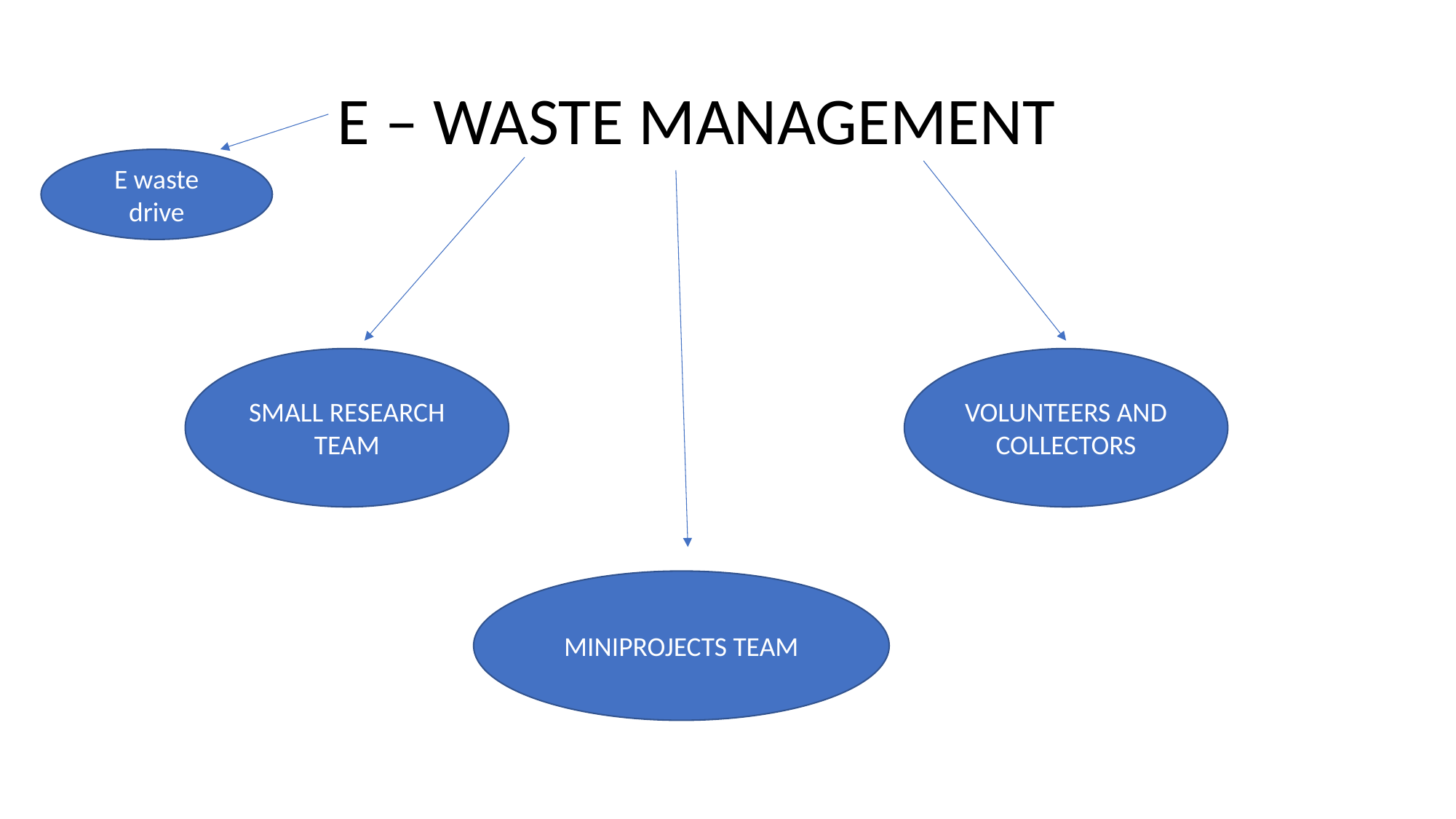

# E – WASTE MANAGEMENT
E waste drive
SMALL RESEARCH TEAM
VOLUNTEERS AND COLLECTORS
MINIPROJECTS TEAM